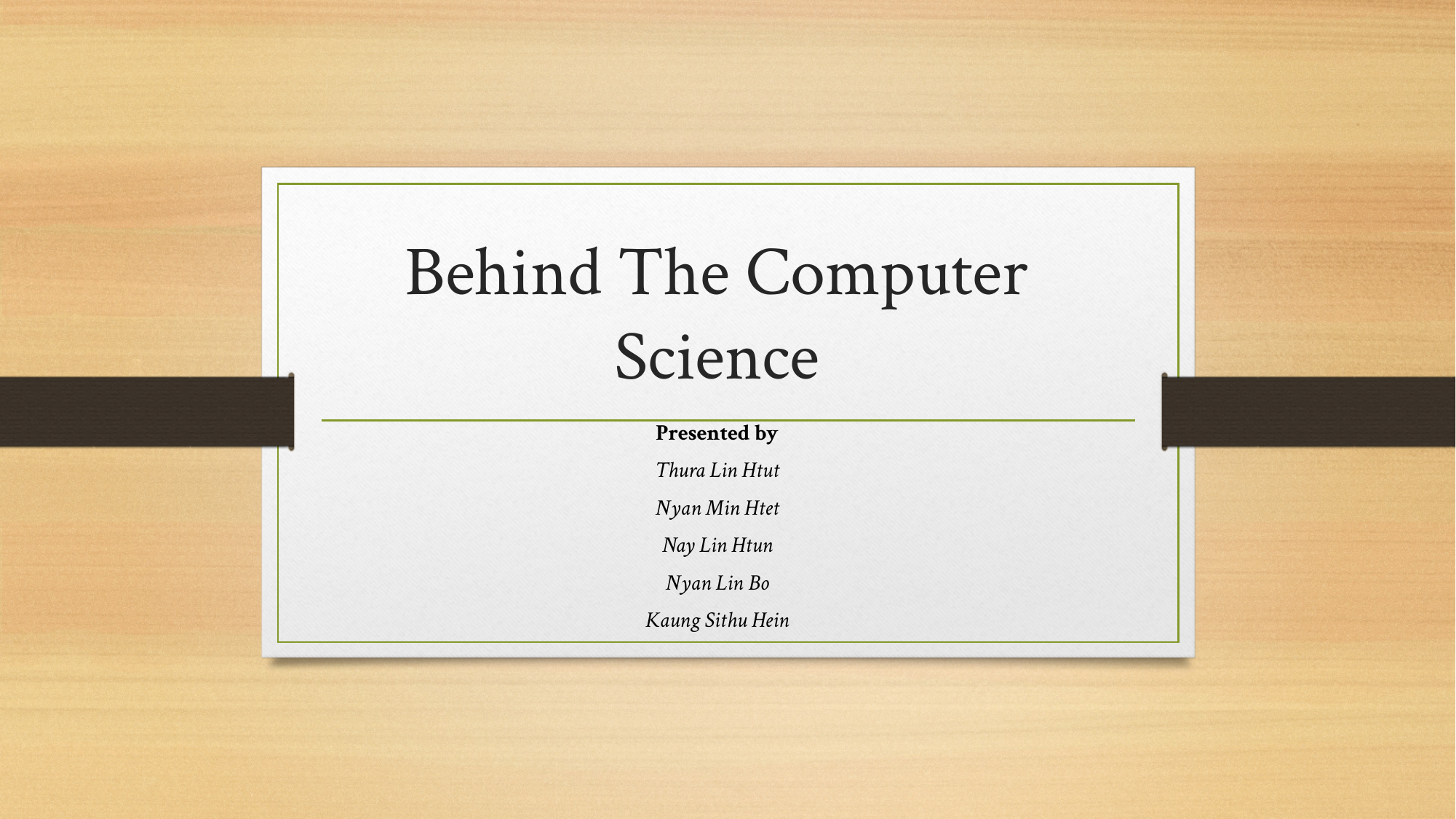

# Behind The Computer Science
Presented by
Thura Lin Htut
Nyan Min Htet
Nay Lin Htun
Nyan Lin Bo
Kaung Sithu Hein